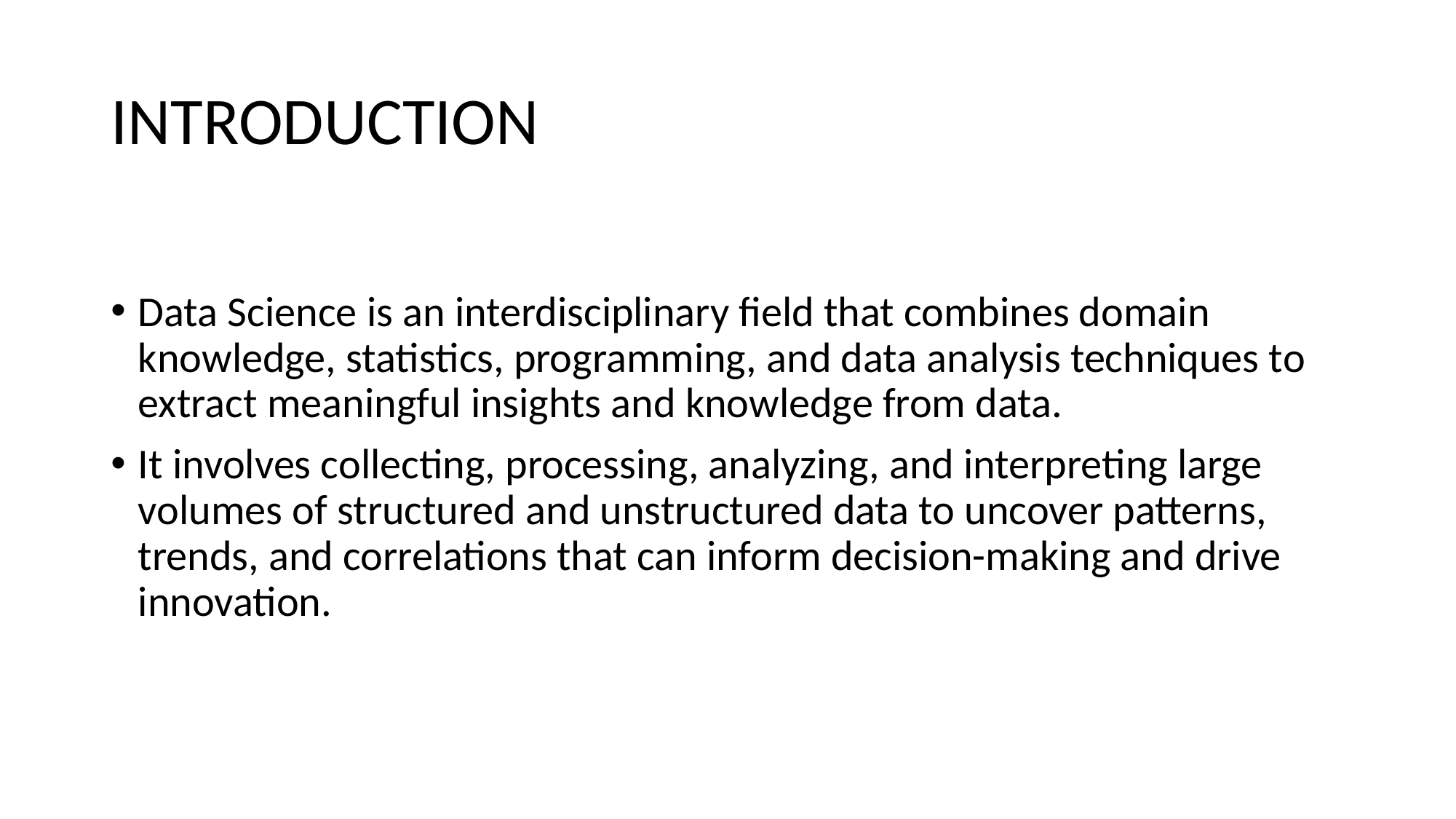

# INTRODUCTION

Data Science is an interdisciplinary field that combines domain knowledge, statistics, programming, and data analysis techniques to extract meaningful insights and knowledge from data.
It involves collecting, processing, analyzing, and interpreting large volumes of structured and unstructured data to uncover patterns, trends, and correlations that can inform decision-making and drive innovation.